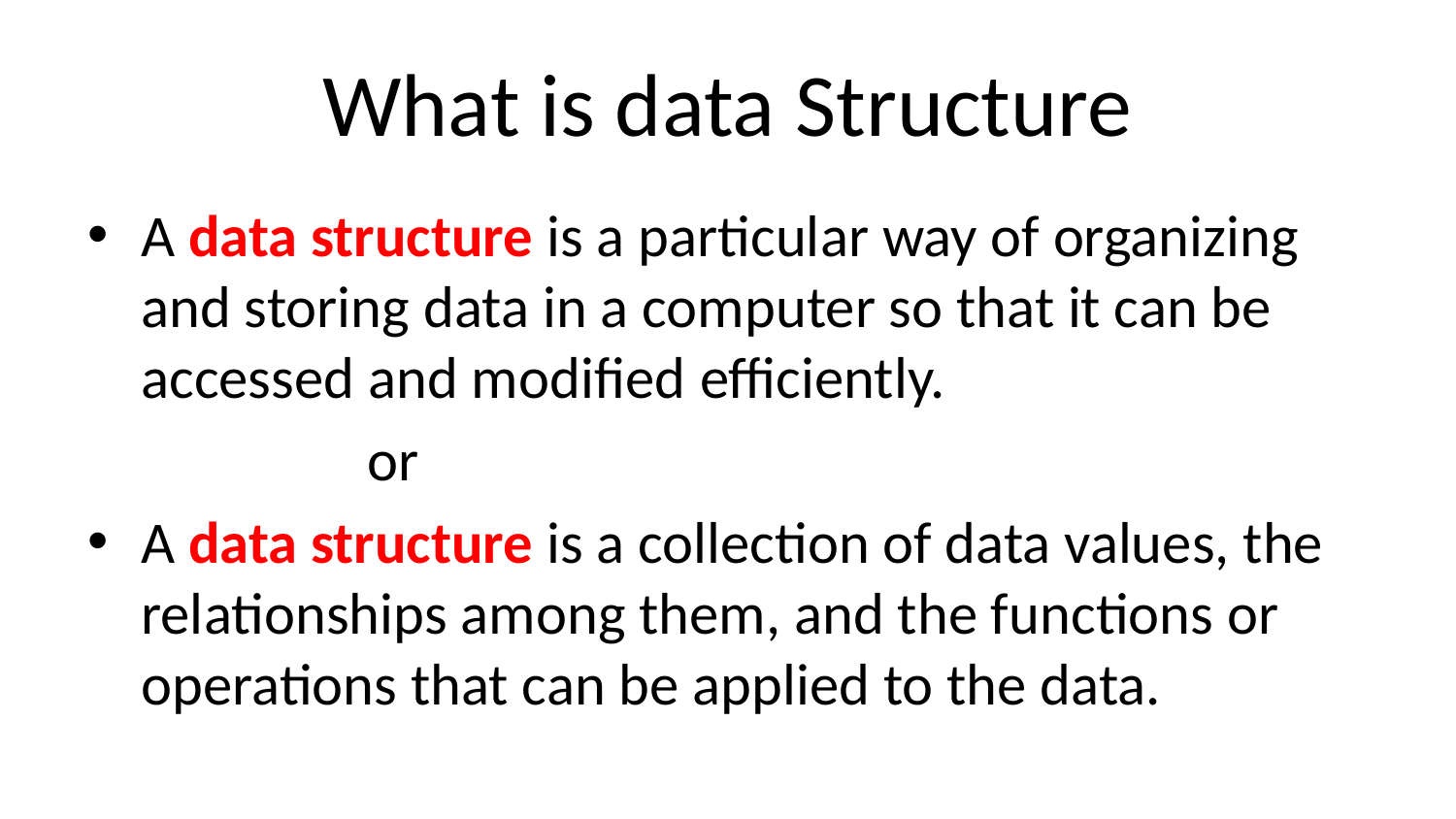

# What is data Structure
A data structure is a particular way of organizing and storing data in a computer so that it can be accessed and modified efficiently.
                     or
A data structure is a collection of data values, the relationships among them, and the functions or operations that can be applied to the data.